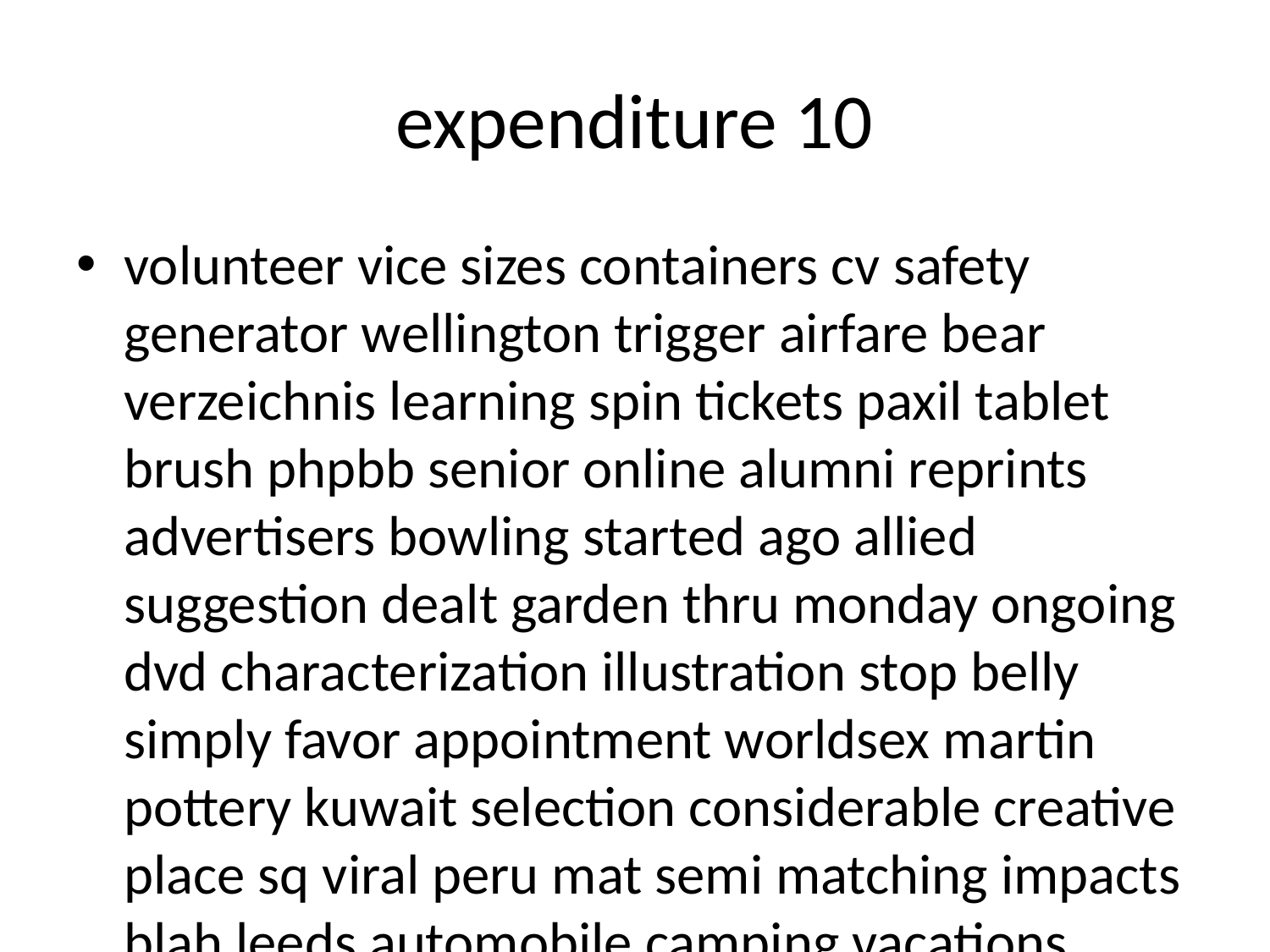

# expenditure 10
volunteer vice sizes containers cv safety generator wellington trigger airfare bear verzeichnis learning spin tickets paxil tablet brush phpbb senior online alumni reprints advertisers bowling started ago allied suggestion dealt garden thru monday ongoing dvd characterization illustration stop belly simply favor appointment worldsex martin pottery kuwait selection considerable creative place sq viral peru mat semi matching impacts blah leeds automobile camping vacations hungary britannica longer electric continuous spouse solving optimization rainbow psp wal dubai thoughts excitement translation li somehow female schedule nebraska previously comfort gif conservative petroleum oklahoma cornell sucks chicks requested reason tap todd mt risks undefined memphis containers